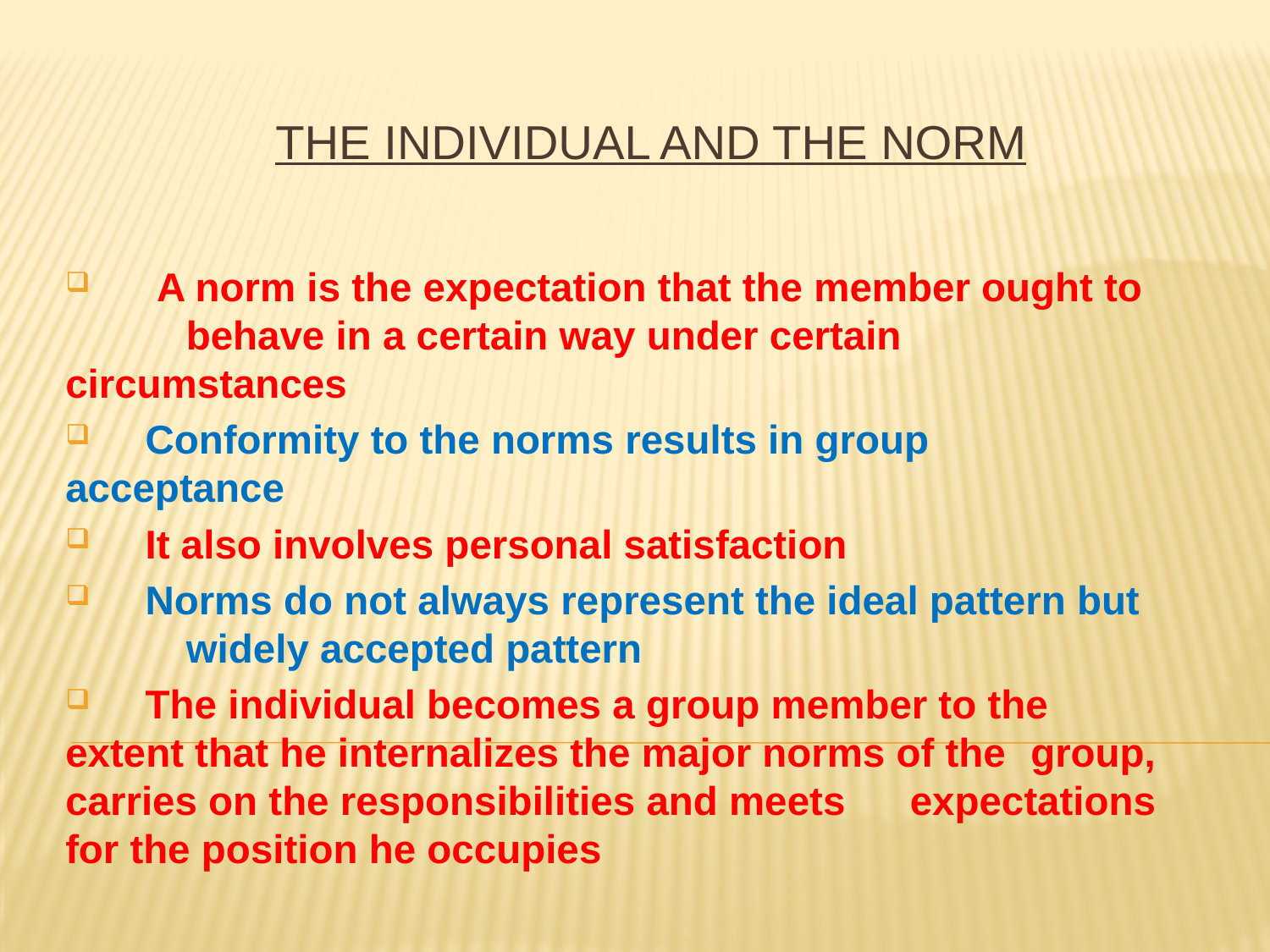

# THE INDIVIDUAL AND THE NORM
      A norm is the expectation that the member ought to 	behave in a certain way under certain 	circumstances
     Conformity to the norms results in group 	acceptance
     It also involves personal satisfaction
     Norms do not always represent the ideal pattern but 	widely accepted pattern
     The individual becomes a group member to the 	extent that he internalizes the major norms of the 	group, carries on the responsibilities and meets 	expectations for the position he occupies